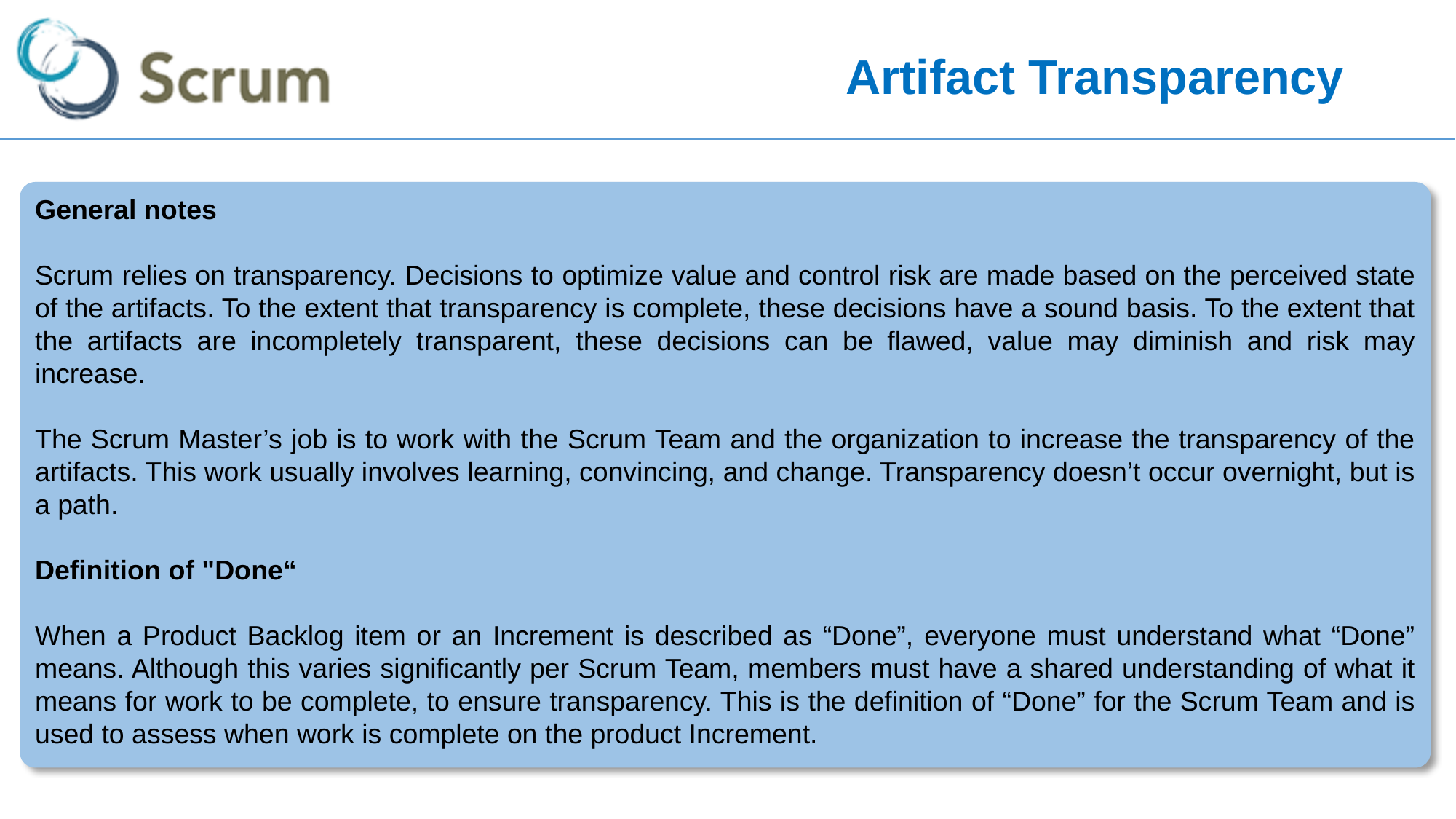

# Artifact Transparency
General notes

Scrum relies on transparency. Decisions to optimize value and control risk are made based on the perceived state of the artifacts. To the extent that transparency is complete, these decisions have a sound basis. To the extent that the artifacts are incompletely transparent, these decisions can be flawed, value may diminish and risk may increase.

The Scrum Master’s job is to work with the Scrum Team and the organization to increase the transparency of the artifacts. This work usually involves learning, convincing, and change. Transparency doesn’t occur overnight, but is a path.

Definition of "Done“

When a Product Backlog item or an Increment is described as “Done”, everyone must understand what “Done” means. Although this varies significantly per Scrum Team, members must have a shared understanding of what it means for work to be complete, to ensure transparency. This is the definition of “Done” for the Scrum Team and is used to assess when work is complete on the product Increment.